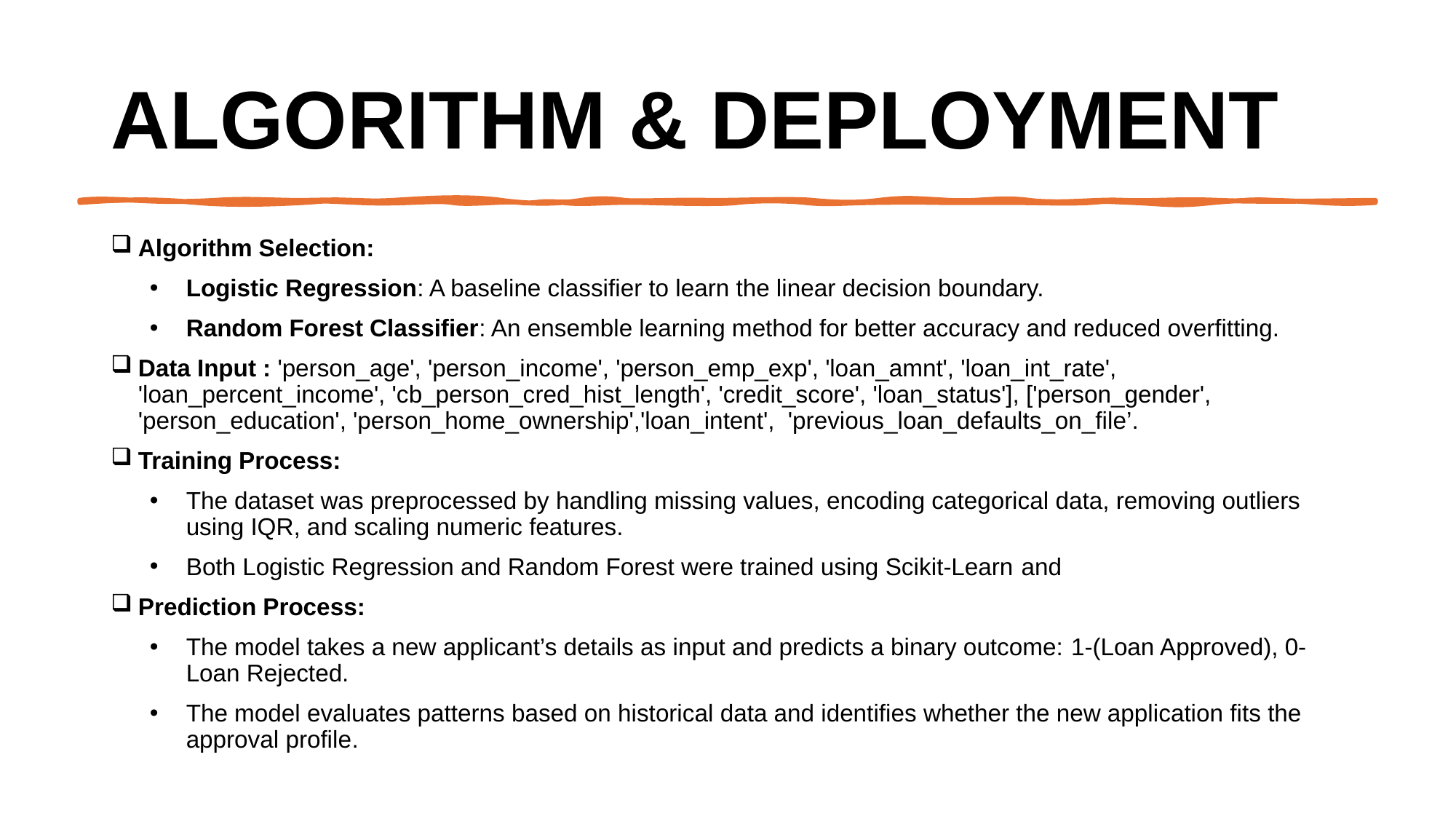

# Algorithm & Deployment

Algorithm Selection:
Logistic Regression: A baseline classifier to learn the linear decision boundary.
Random Forest Classifier: An ensemble learning method for better accuracy and reduced overfitting.
Data Input : 'person_age', 'person_income', 'person_emp_exp', 'loan_amnt', 'loan_int_rate', 'loan_percent_income', 'cb_person_cred_hist_length', 'credit_score', 'loan_status'], ['person_gender', 'person_education', 'person_home_ownership','loan_intent',  'previous_loan_defaults_on_file’.
Training Process:
The dataset was preprocessed by handling missing values, encoding categorical data, removing outliers using IQR, and scaling numeric features.
Both Logistic Regression and Random Forest were trained using Scikit-Learn and
Prediction Process:
The model takes a new applicant’s details as input and predicts a binary outcome: 1-(Loan Approved), 0- Loan Rejected.
The model evaluates patterns based on historical data and identifies whether the new application fits the approval profile.